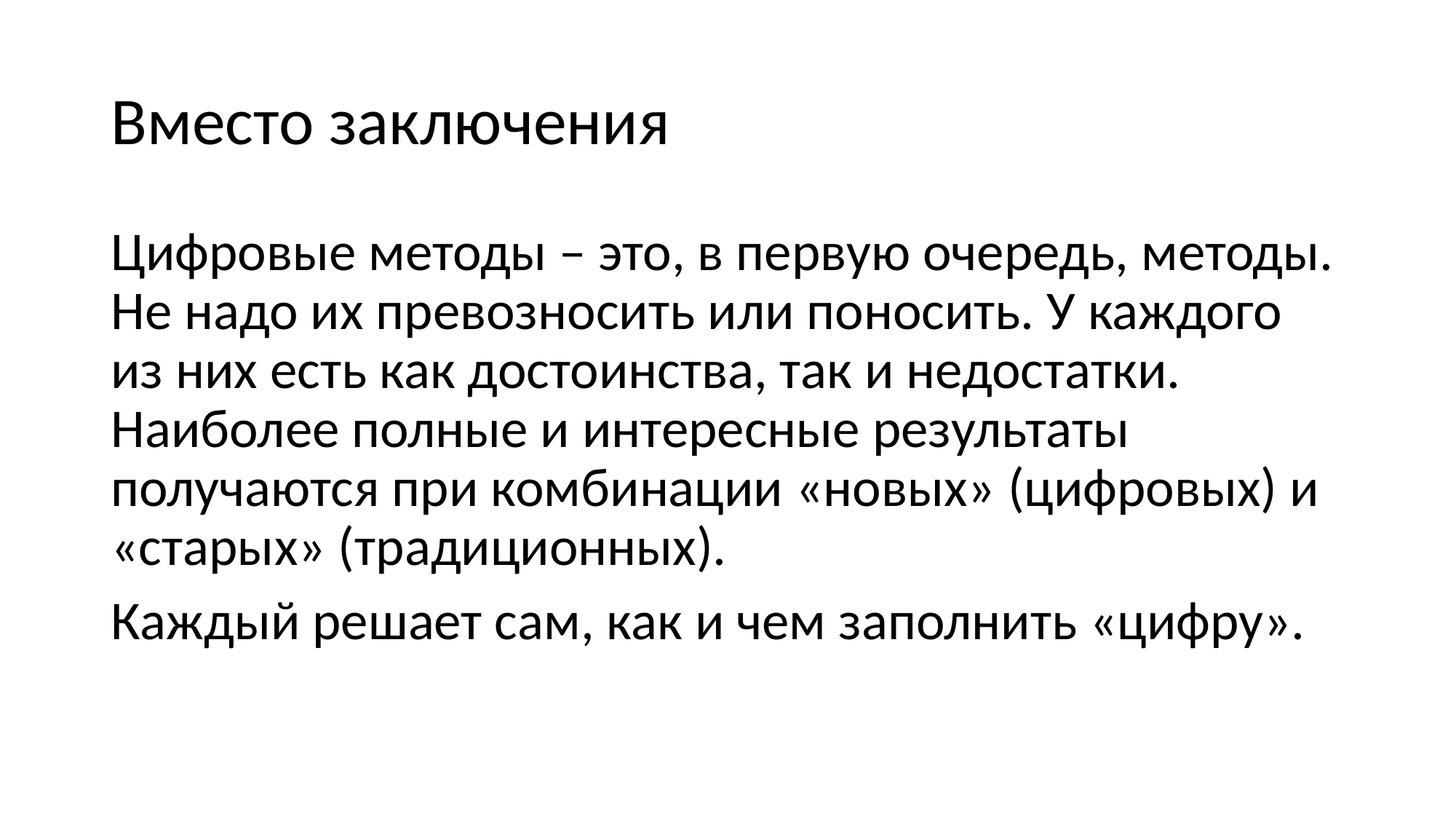

# Вместо заключения
Цифровые методы – это, в первую очередь, методы. Не надо их превозносить или поносить. У каждого из них есть как достоинства, так и недостатки. Наиболее полные и интересные результаты получаются при комбинации «новых» (цифровых) и «старых» (традиционных).
Каждый решает сам, как и чем заполнить «цифру».